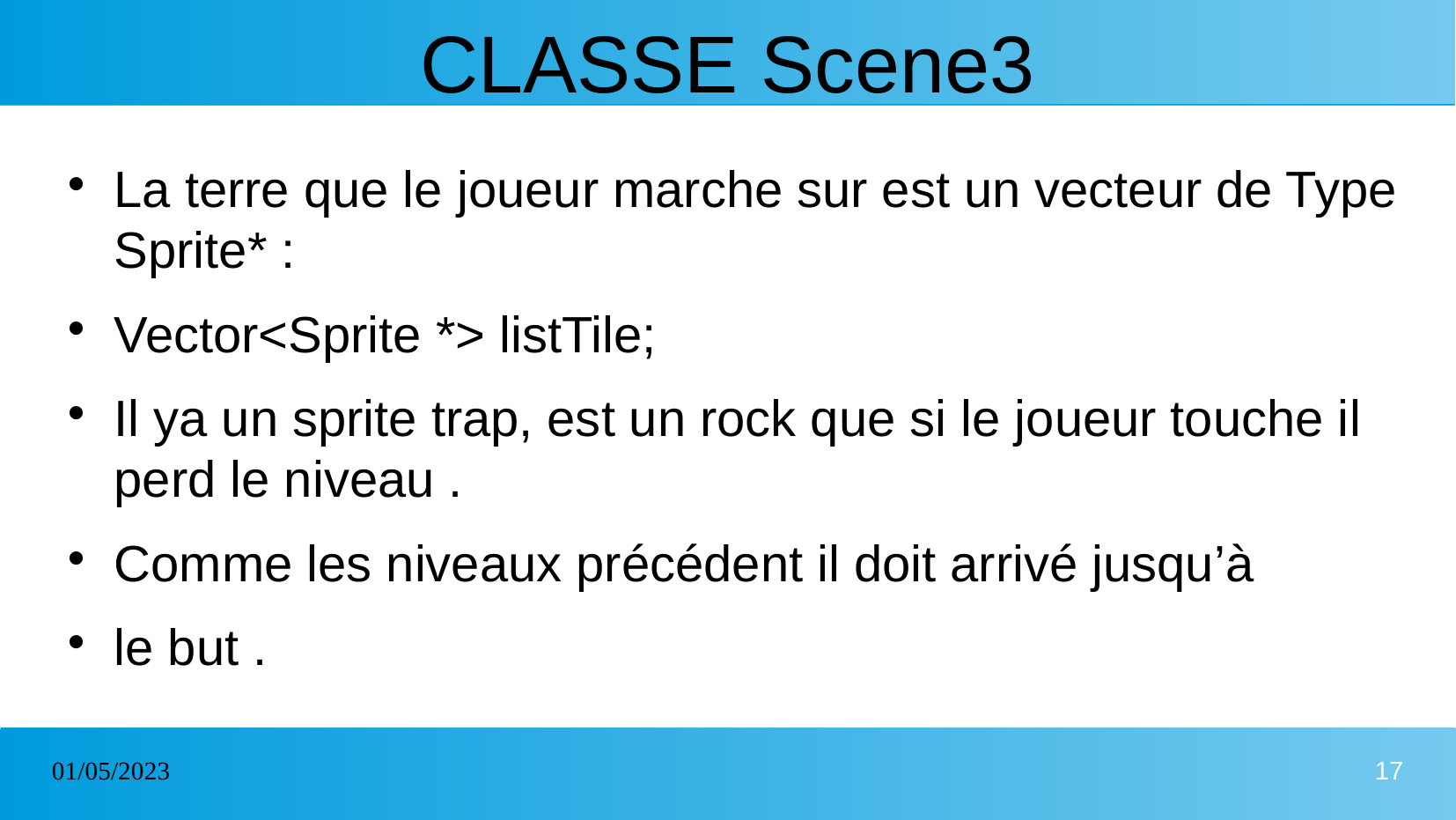

# CLASSE Scene3
La terre que le joueur marche sur est un vecteur de Type Sprite* :
Vector<Sprite *> listTile;
Il ya un sprite trap, est un rock que si le joueur touche il perd le niveau .
Comme les niveaux précédent il doit arrivé jusqu’à
le but .
01/05/2023
17